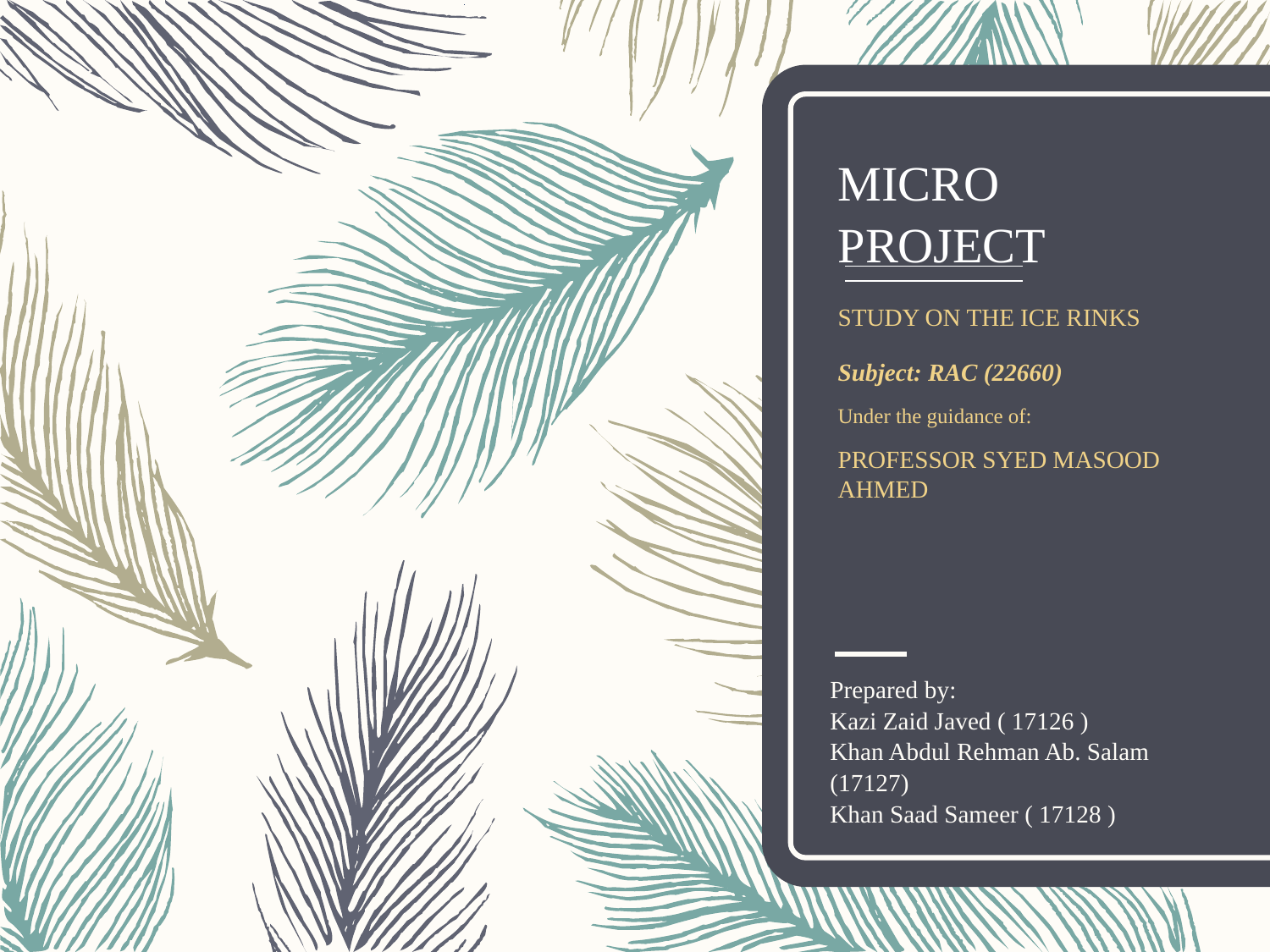

# MICRO PROJECT
STUDY ON THE ICE RINKS
Subject: RAC (22660)
Under the guidance of:
PROFESSOR SYED MASOOD AHMED

Prepared by:
Kazi Zaid Javed ( 17126 )
Khan Abdul Rehman Ab. Salam (17127)
Khan Saad Sameer ( 17128 )